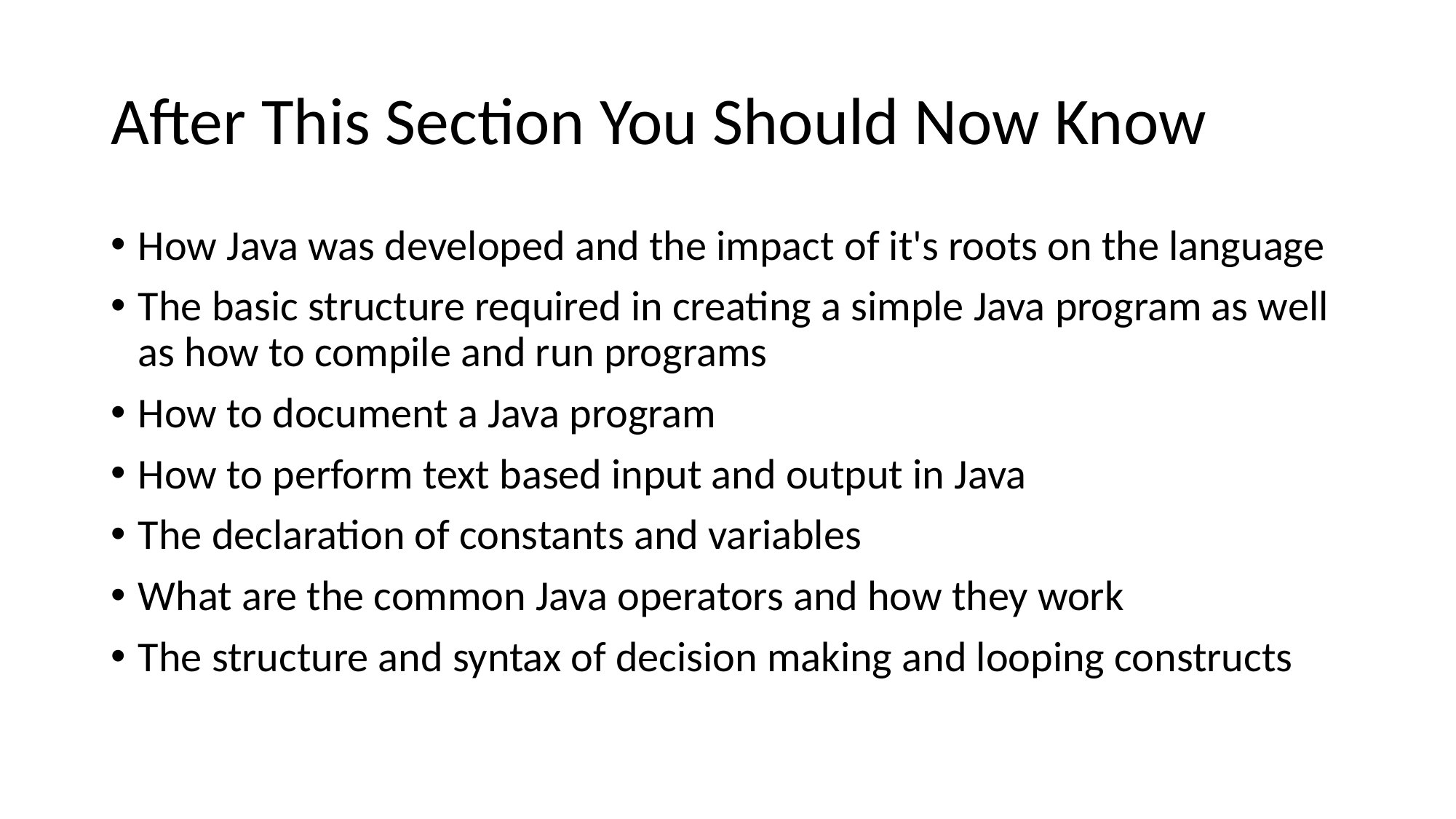

# After This Section You Should Now Know
How Java was developed and the impact of it's roots on the language
The basic structure required in creating a simple Java program as well as how to compile and run programs
How to document a Java program
How to perform text based input and output in Java
The declaration of constants and variables
What are the common Java operators and how they work
The structure and syntax of decision making and looping constructs